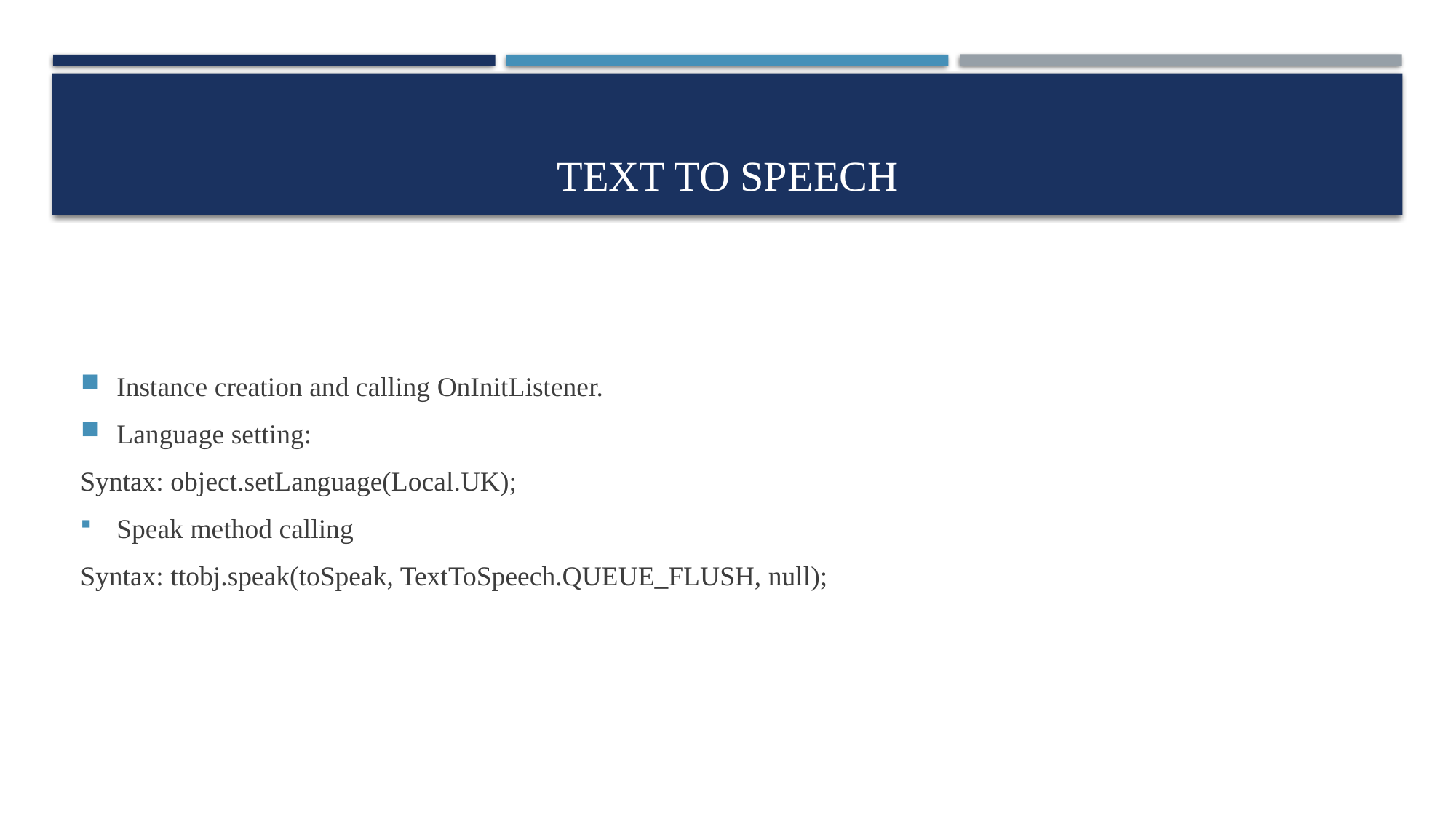

# TEXT TO SPEECH
Instance creation and calling OnInitListener.
Language setting:
Syntax: object.setLanguage(Local.UK);
Speak method calling
Syntax: ttobj.speak(toSpeak, TextToSpeech.QUEUE_FLUSH, null);